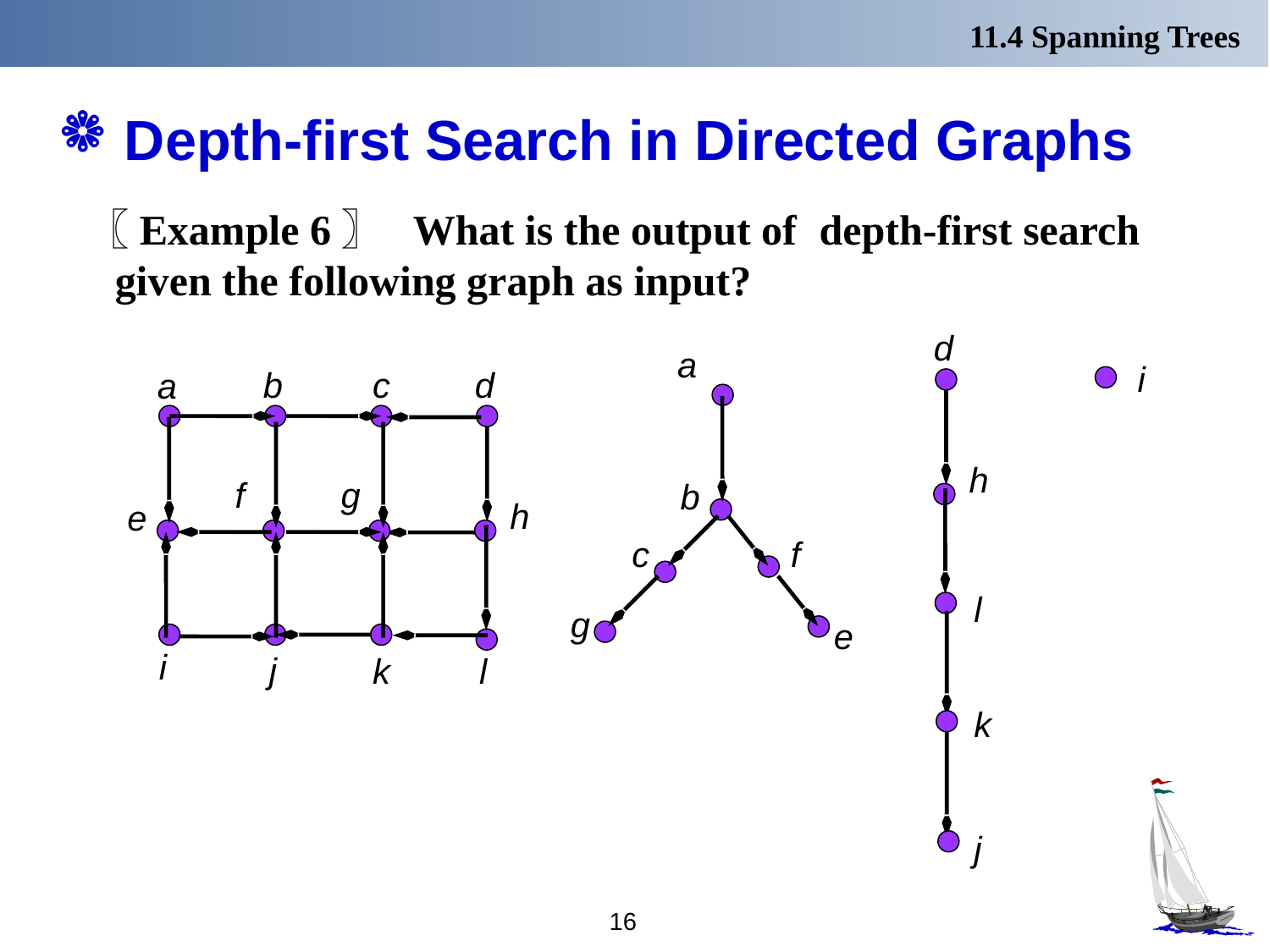

11.4 Spanning Trees
# Depth-first Search in Directed Graphs
 〖Example 6〗  What is the output of  depth-first search given the following graph as input?
d

h

l

k

j

a

b

c
f

g
e

i

b
c
d
a

f
g
h
e

i
j
l
k
16